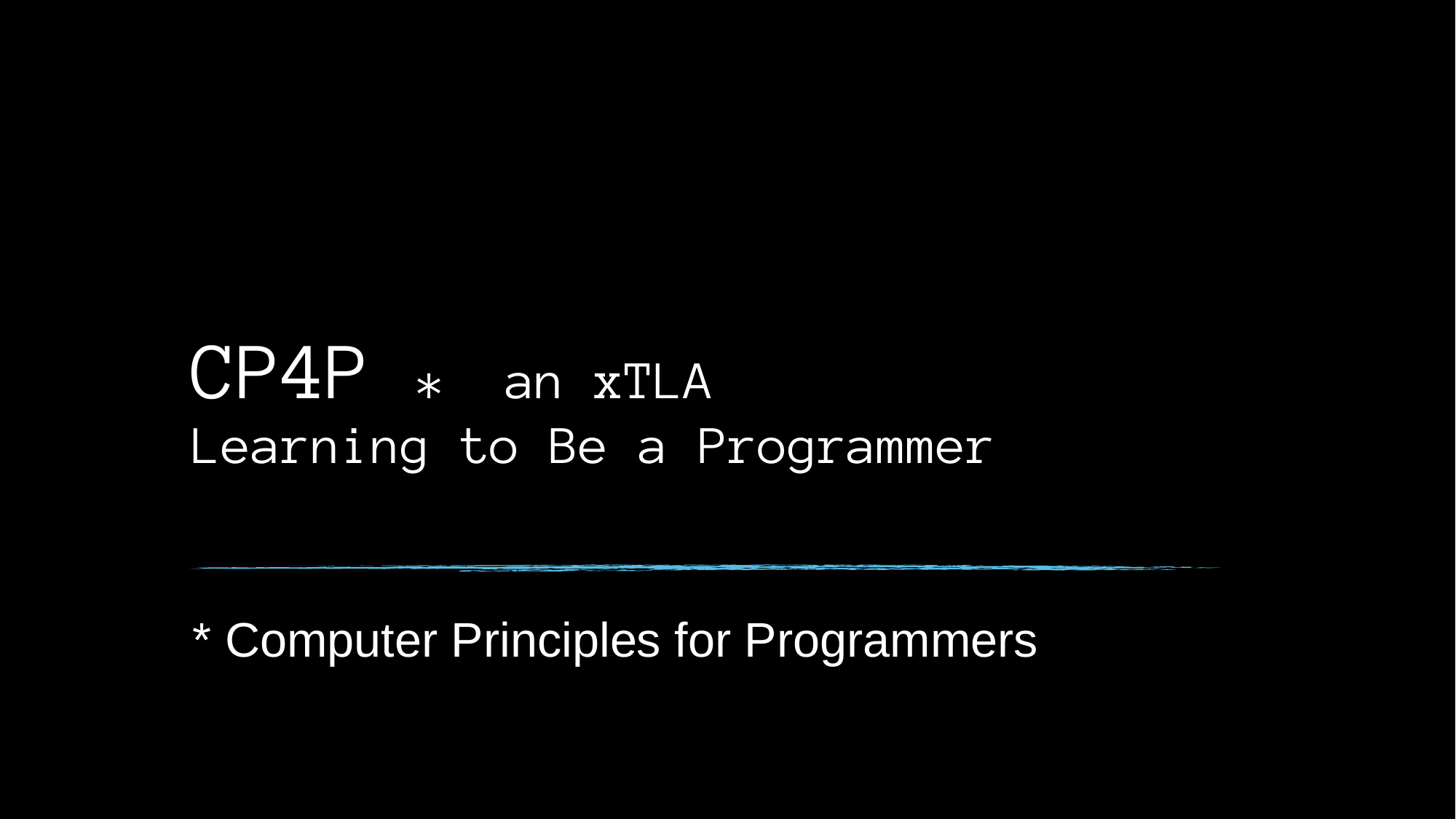

# CP4P *  an xTLA Learning to Be a Programmer
* Computer Principles for Programmers